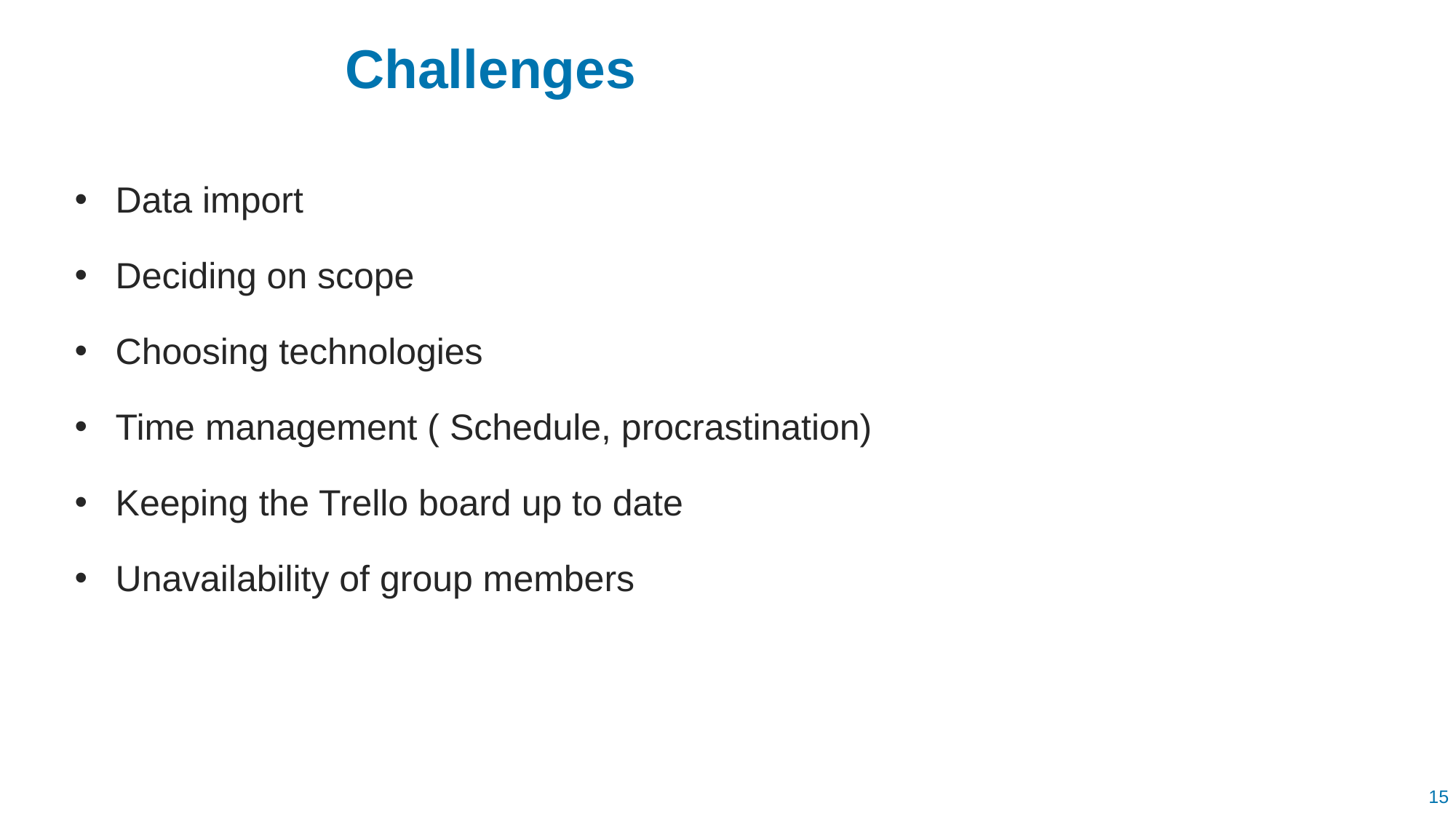

Challenges
Data import
Deciding on scope
Choosing technologies
Time management ( Schedule, procrastination)
Keeping the Trello board up to date
Unavailability of group members

15